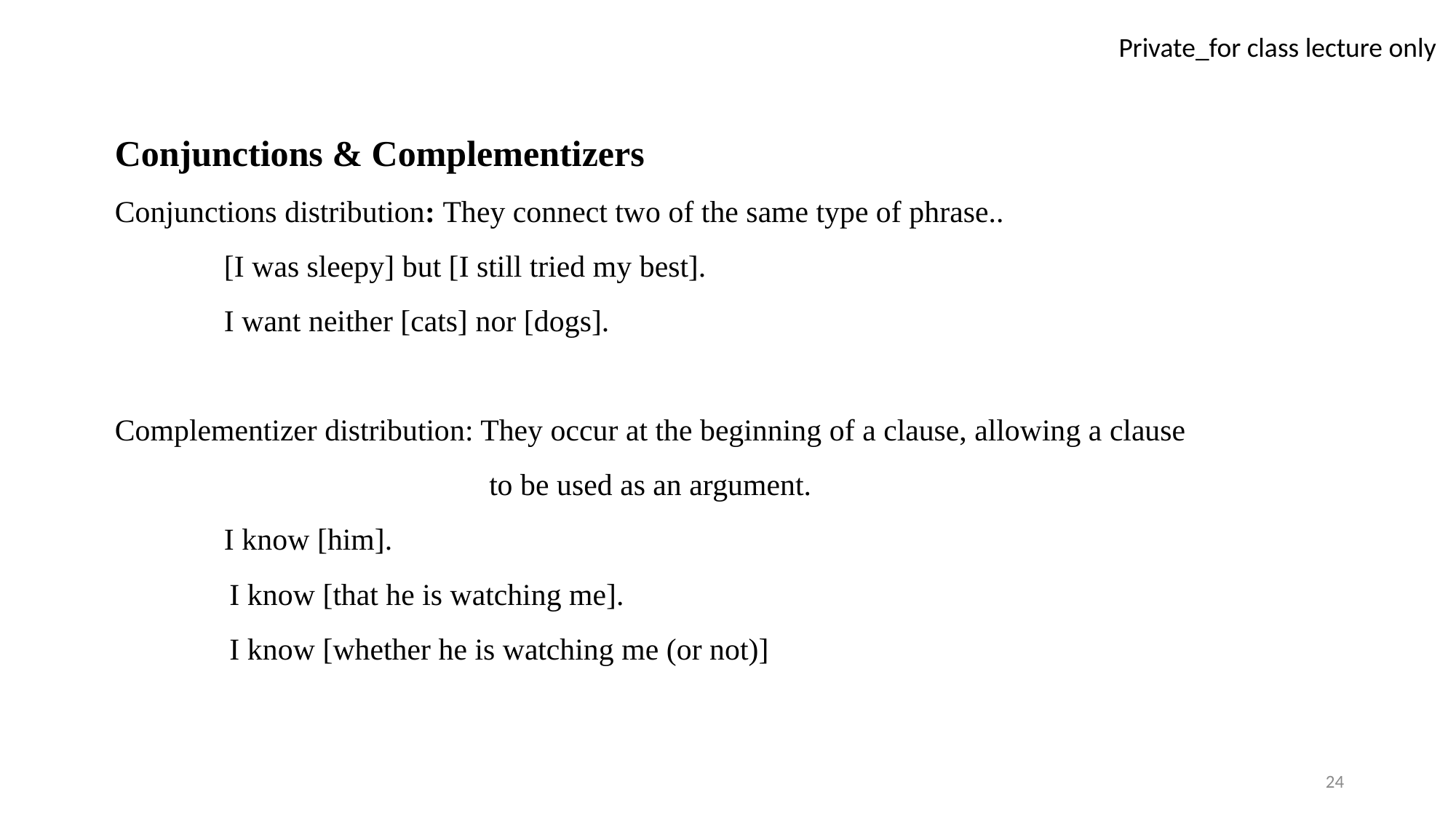

Conjunctions & Complementizers
Conjunctions distribution: They connect two of the same type of phrase..
	[I was sleepy] but [I still tried my best].
	I want neither [cats] nor [dogs].

Complementizer distribution: They occur at the beginning of a clause, allowing a clause
                                                 to be used as an argument.
	I know [him].
               I know [that he is watching me].
               I know [whether he is watching me (or not)]

24